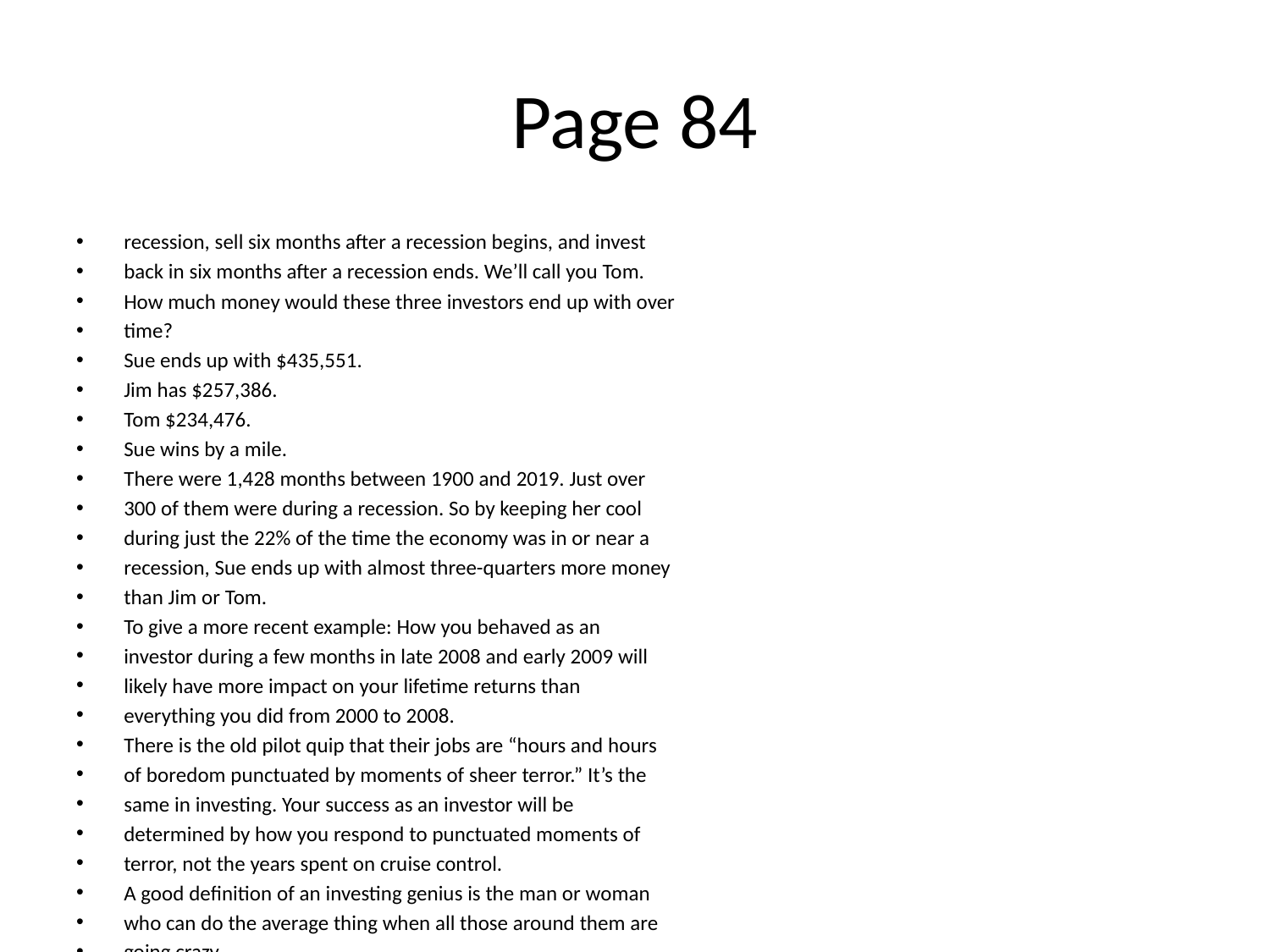

# Page 84
recession, sell six months after a recession begins, and invest
back in six months after a recession ends. We’ll call you Tom.
How much money would these three investors end up with over
time?
Sue ends up with $435,551.
Jim has $257,386.
Tom $234,476.
Sue wins by a mile.
There were 1,428 months between 1900 and 2019. Just over
300 of them were during a recession. So by keeping her cool
during just the 22% of the time the economy was in or near a
recession, Sue ends up with almost three-quarters more money
than Jim or Tom.
To give a more recent example: How you behaved as an
investor during a few months in late 2008 and early 2009 will
likely have more impact on your lifetime returns than
everything you did from 2000 to 2008.
There is the old pilot quip that their jobs are “hours and hours
of boredom punctuated by moments of sheer terror.” It’s the
same in investing. Your success as an investor will be
determined by how you respond to punctuated moments of
terror, not the years spent on cruise control.
A good deﬁnition of an investing genius is the man or woman
who can do the average thing when all those around them are
going crazy.
Tails drive everything.